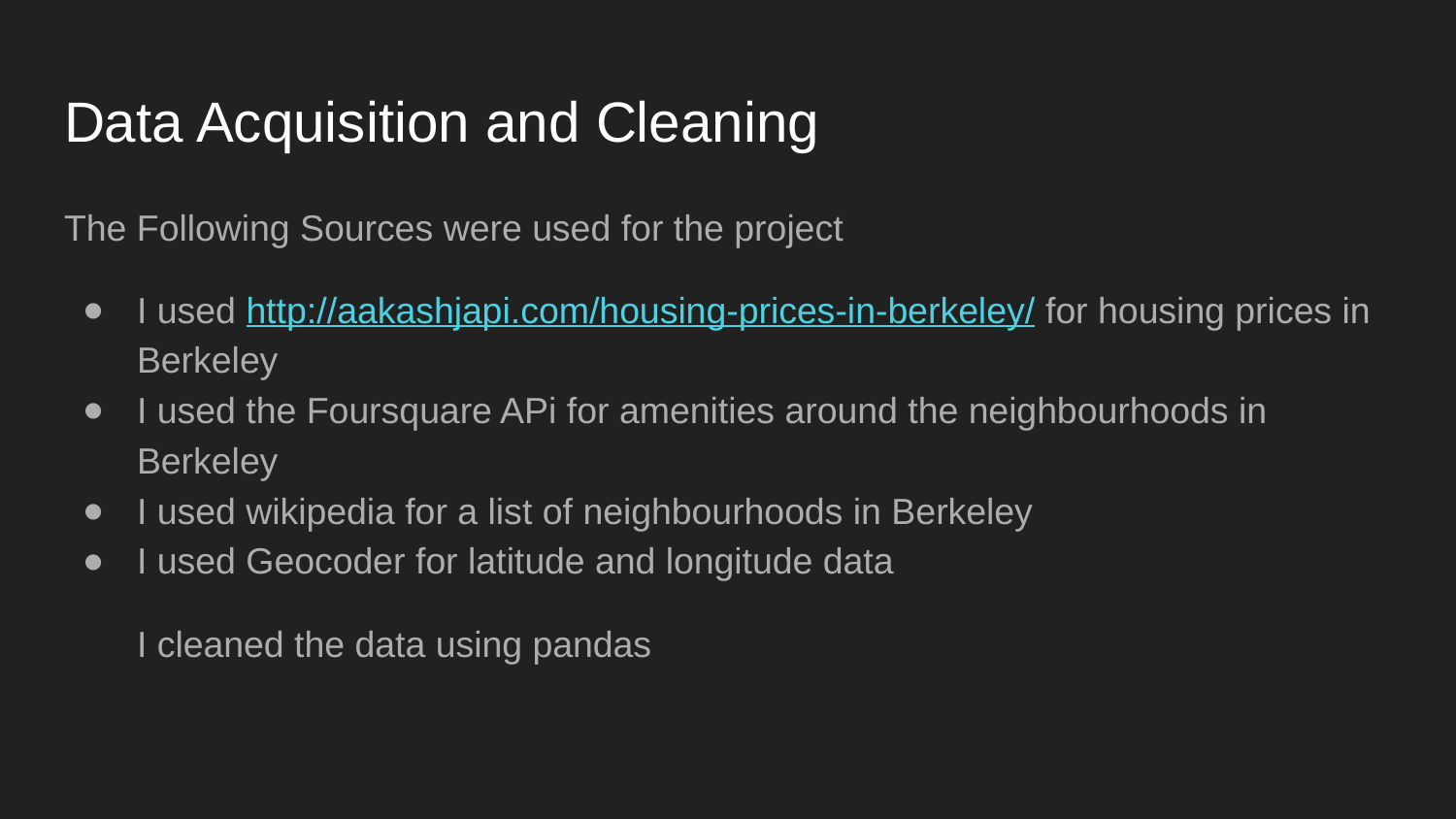

# Data Acquisition and Cleaning
The Following Sources were used for the project
I used http://aakashjapi.com/housing-prices-in-berkeley/ for housing prices in Berkeley
I used the Foursquare APi for amenities around the neighbourhoods in Berkeley
I used wikipedia for a list of neighbourhoods in Berkeley
I used Geocoder for latitude and longitude data
I cleaned the data using pandas